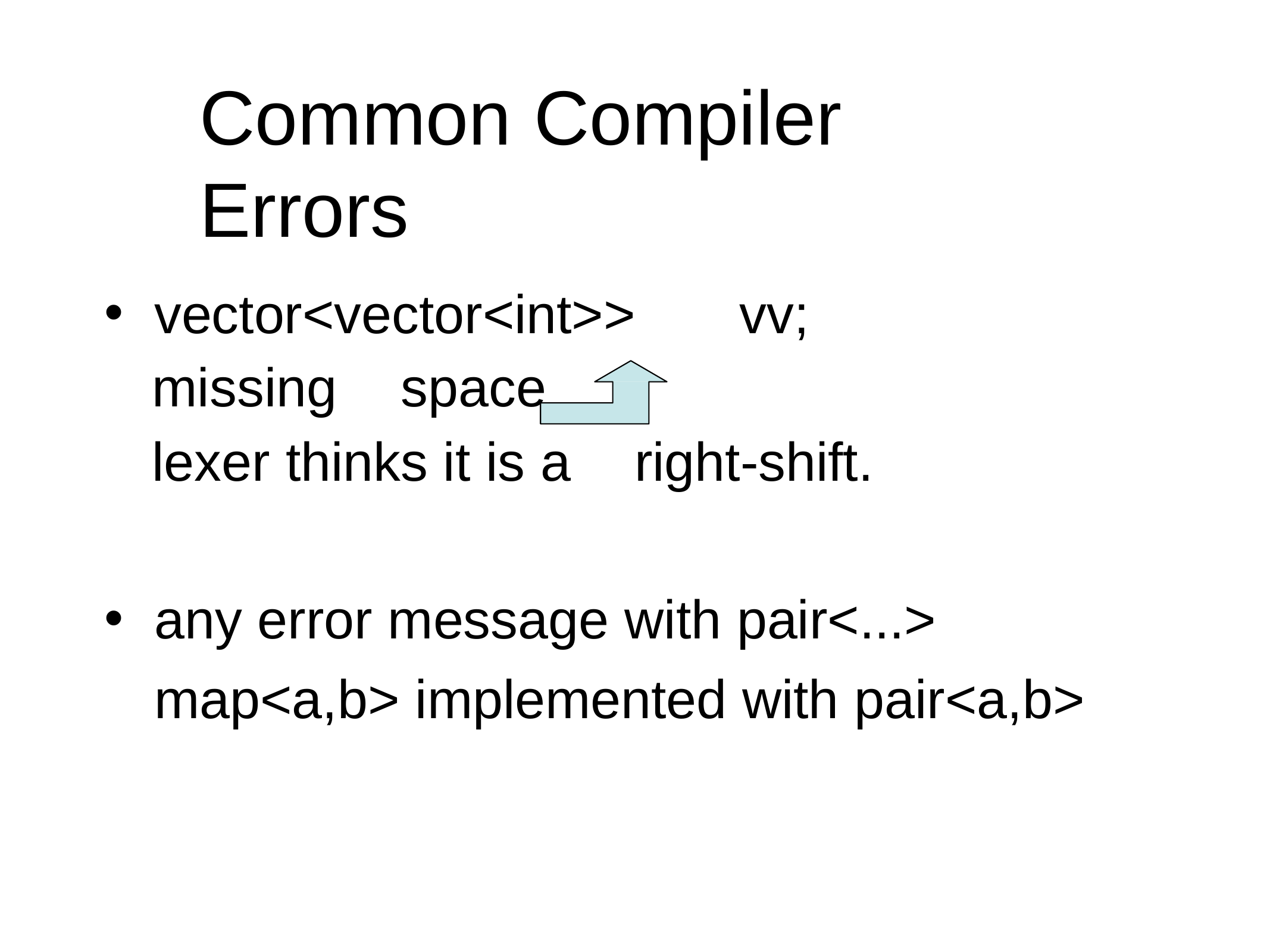

# Common	Compiler Errors
vector<vector<int>>	vv;
missing	space
lexer thinks it is a	right-shift.

any error message with pair<...>  map<a,b> implemented with pair<a,b>